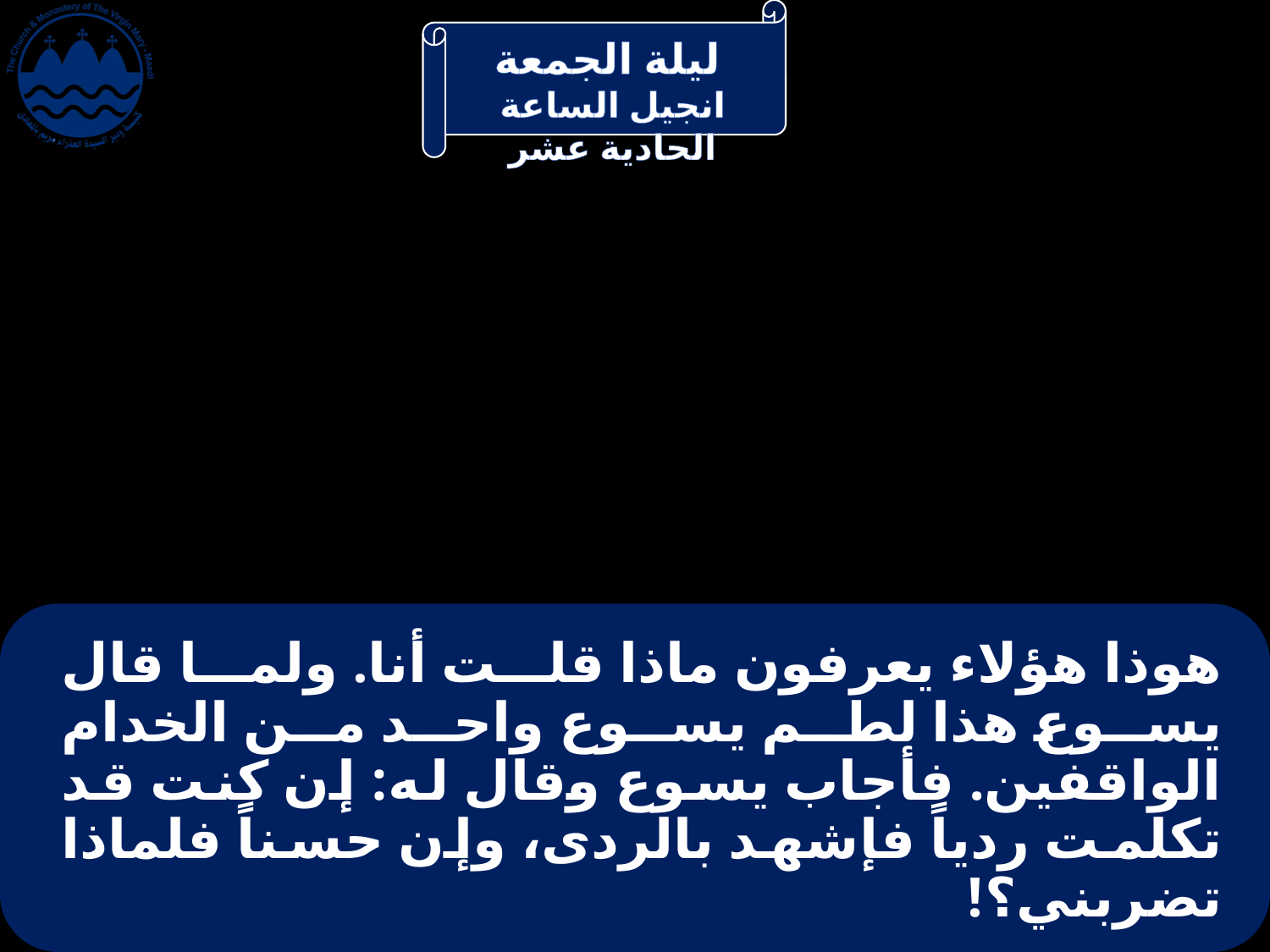

# هوذا هؤلاء يعرفون ماذا قلت أنا. ولما قال يسوع هذا لطم يسوع واحد من الخدام الواقفين. فأجاب يسوع وقال له: إن كنت قد تكلمت ردياً فإشهد بالردى، وإن حسناً فلماذا تضربني؟!